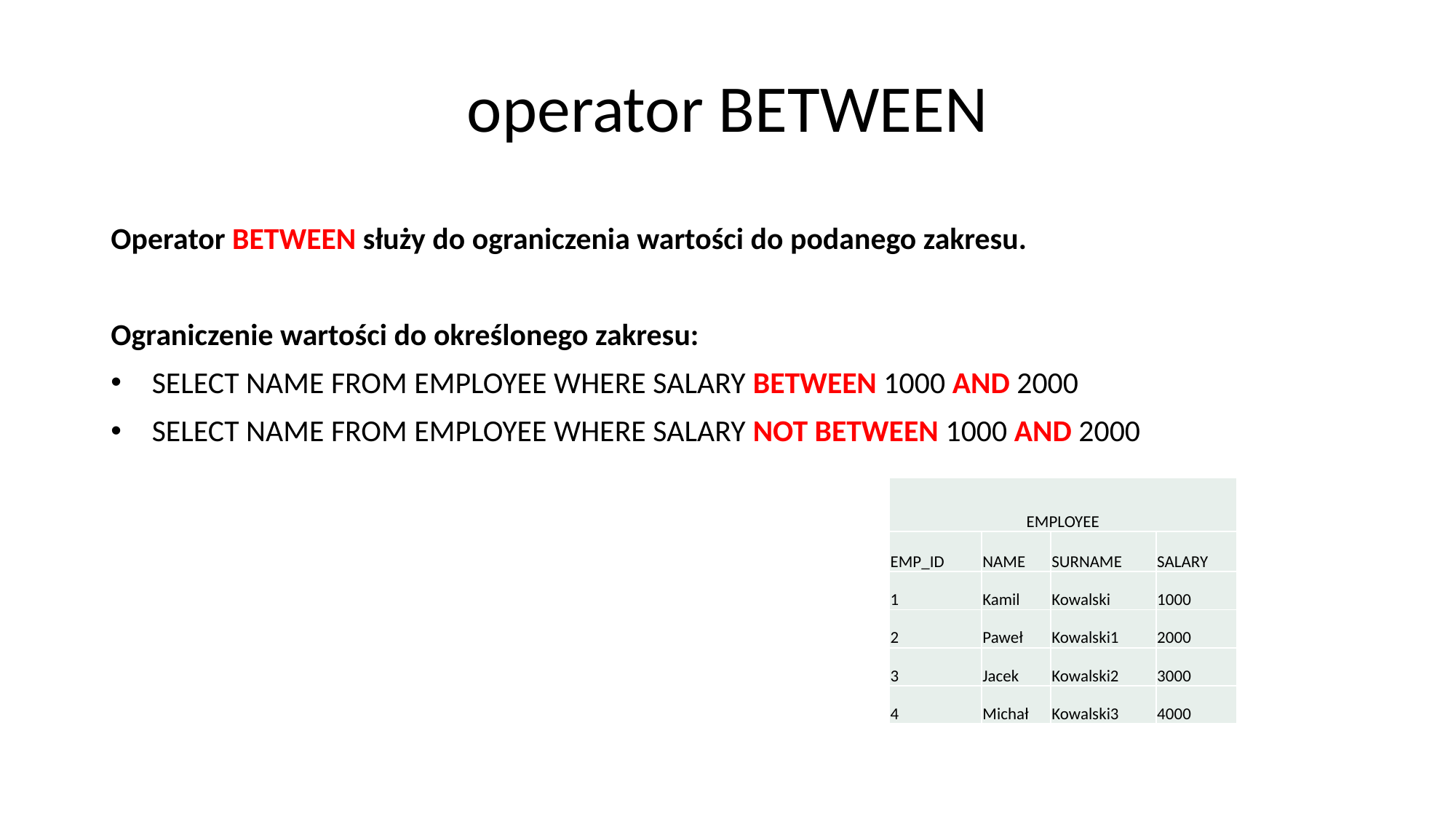

# operator BETWEEN
Operator BETWEEN służy do ograniczenia wartości do podanego zakresu.

Ograniczenie wartości do określonego zakresu:
SELECT NAME FROM EMPLOYEE WHERE SALARY BETWEEN 1000 AND 2000
SELECT NAME FROM EMPLOYEE WHERE SALARY NOT BETWEEN 1000 AND 2000

| EMPLOYEE |  |  |  |
| --- | --- | --- | --- |
| EMP\_ID | NAME | SURNAME | SALARY |
| 1 | Kamil | Kowalski | 1000 |
| 2 | Paweł | Kowalski1 | 2000 |
| 3 | Jacek | Kowalski2 | 3000 |
| 4 | Michał | Kowalski3 | 4000 |